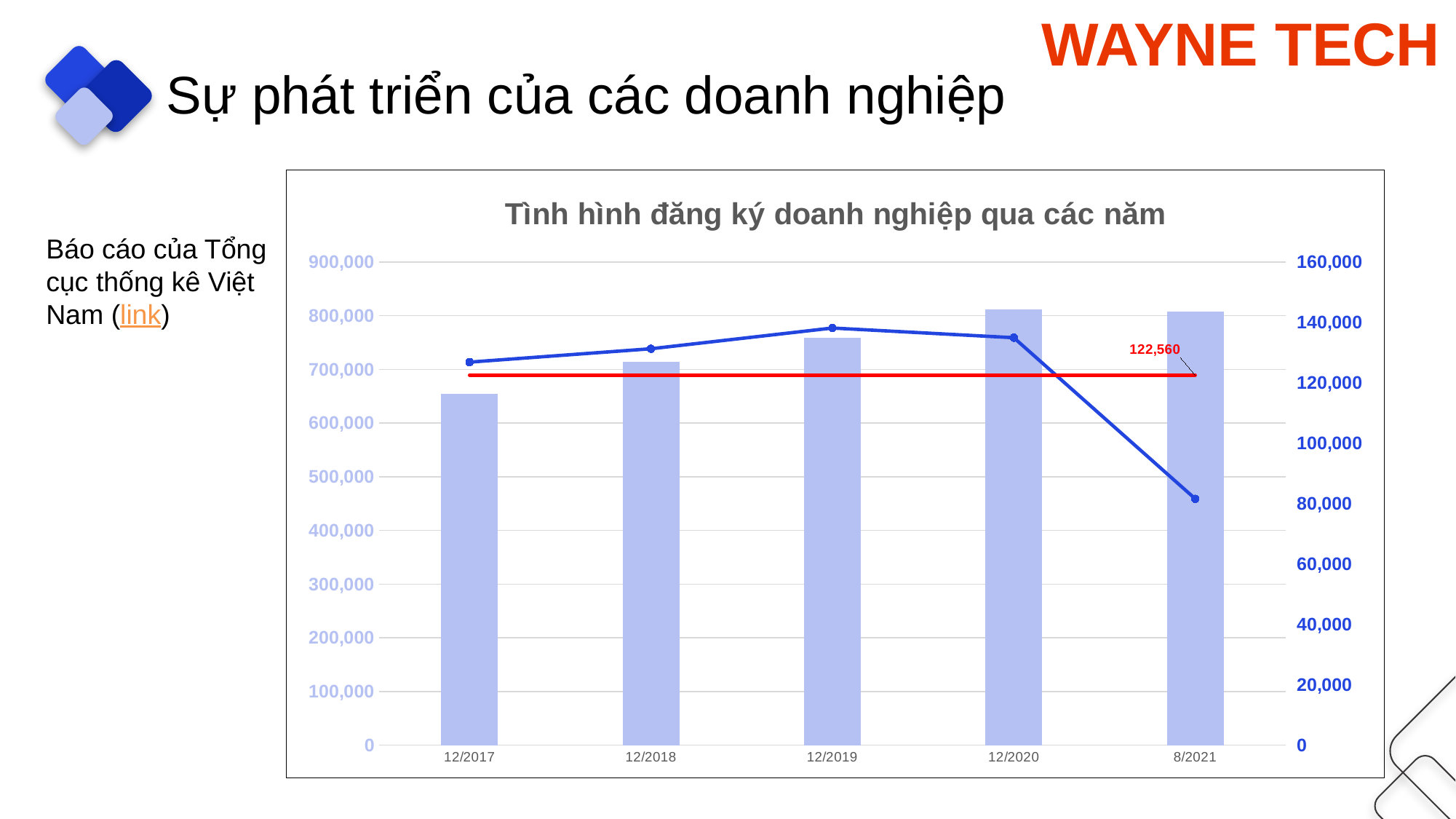

Sự phát triển của các doanh nghiệp

### Chart: Tình hình đăng ký doanh nghiệp qua các năm

| Category | Tổng số |  |  |
|---|---|---|---|
| 12/2017 | 654633.0 | 126859.0 | 122559.6 |
| 12/2018 | 714755.0 | 131275.0 | 122559.6 |
| 12/2019 | 758610.0 | 138139.0 | 122559.6 |
| 12/2020 | 811538.0 | 134941.0 | 122559.6 |
| 8/2021 | 807614.0 | 81584.0 | 122559.6 |
Báo cáo của Tổng cục thống kê Việt Nam (link)